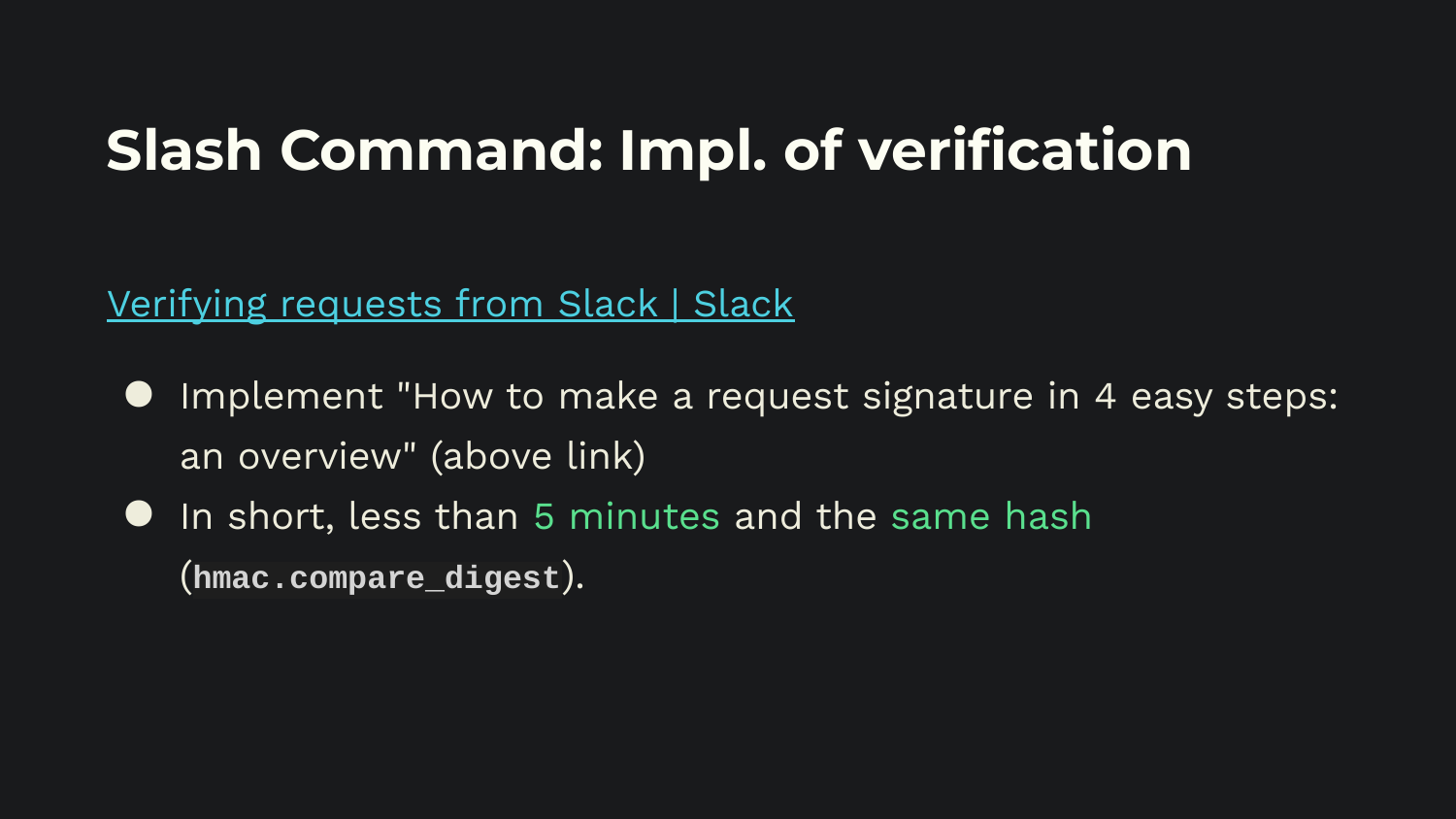

# Slash Command: Impl. of verification
Verifying requests from Slack | Slack
Implement "How to make a request signature in 4 easy steps: an overview" (above link)
In short, less than 5 minutes and the same hash (hmac.compare_digest).